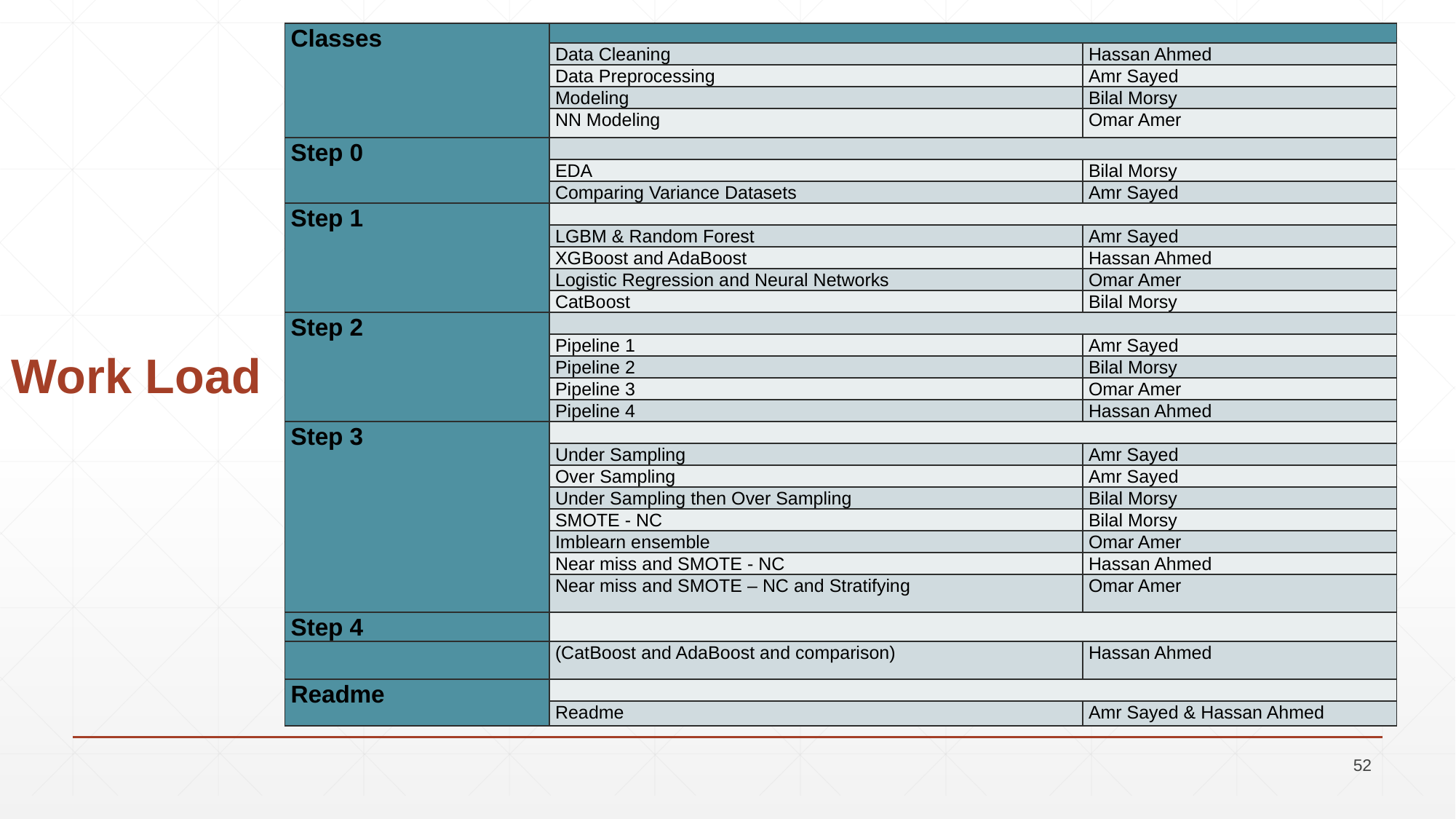

| Classes |  |  |
| --- | --- | --- |
|  | Data Cleaning | Hassan Ahmed |
|  | Data Preprocessing | Amr Sayed |
|  | Modeling | Bilal Morsy |
|  | NN Modeling | Omar Amer |
| Step 0 |  |  |
|  | EDA | Bilal Morsy |
|  | Comparing Variance Datasets | Amr Sayed |
| Step 1 |  |  |
|  | LGBM & Random Forest | Amr Sayed |
|  | XGBoost and AdaBoost | Hassan Ahmed |
|  | Logistic Regression and Neural Networks | Omar Amer |
|  | CatBoost | Bilal Morsy |
| Step 2 |  |  |
|  | Pipeline 1 | Amr Sayed |
|  | Pipeline 2 | Bilal Morsy |
|  | Pipeline 3 | Omar Amer |
|  | Pipeline 4 | Hassan Ahmed |
| Step 3 |  |  |
|  | Under Sampling | Amr Sayed |
|  | Over Sampling | Amr Sayed |
|  | Under Sampling then Over Sampling | Bilal Morsy |
|  | SMOTE - NC | Bilal Morsy |
|  | Imblearn ensemble | Omar Amer |
|  | Near miss and SMOTE - NC | Hassan Ahmed |
|  | Near miss and SMOTE – NC and Stratifying | Omar Amer |
| Step 4 |  |  |
|  | (CatBoost and AdaBoost and comparison) | Hassan Ahmed |
| Readme |  |  |
|  | Readme | Amr Sayed & Hassan Ahmed |
# Work Load
52